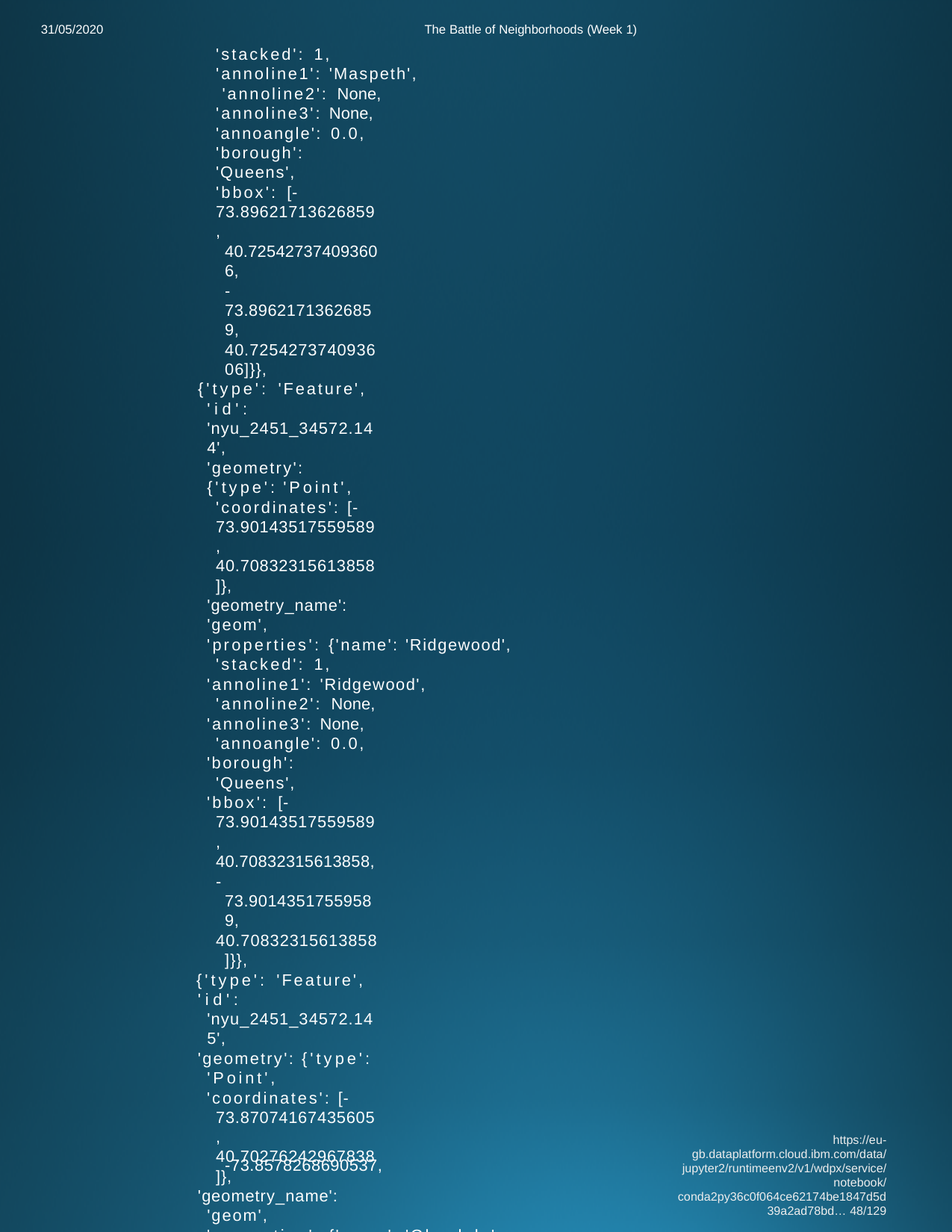

31/05/2020
The Battle of Neighborhoods (Week 1)
'stacked': 1,
'annoline1': 'Maspeth',  'annoline2': None,
'annoline3': None,  'annoangle': 0.0,
'borough': 'Queens',
'bbox': [-73.89621713626859,
40.725427374093606,
-73.89621713626859,
40.725427374093606]}},
{'type': 'Feature',
'id': 'nyu_2451_34572.144',
'geometry': {'type': 'Point',
'coordinates': [-73.90143517559589, 40.70832315613858]},
'geometry_name': 'geom',
'properties': {'name': 'Ridgewood',  'stacked': 1,
'annoline1': 'Ridgewood',  'annoline2': None,
'annoline3': None,  'annoangle': 0.0,
'borough': 'Queens',
'bbox': [-73.90143517559589,
40.70832315613858,
-73.90143517559589,
40.70832315613858]}},
{'type': 'Feature',
'id': 'nyu_2451_34572.145',
'geometry': {'type': 'Point',
'coordinates': [-73.87074167435605, 40.70276242967838]},
'geometry_name': 'geom',
'properties': {'name': 'Glendale',  'stacked': 1,
'annoline1': 'Glendale',  'annoline2': None,
'annoline3': None,  'annoangle': 0.0,
'borough': 'Queens',
'bbox': [-73.87074167435605,
40.70276242967838,
-73.87074167435605,
40.70276242967838]}},
{'type': 'Feature',
'id': 'nyu_2451_34572.146',
'geometry': {'type': 'Point',
'coordinates': [-73.8578268690537, 40.72897409480735]},
'geometry_name': 'geom',
'properties': {'name': 'Rego Park',  'stacked': 1,
'annoline1': 'Rego Park',  'annoline2': None,
'annoline3': None,  'annoangle': 0.0,
'borough': 'Queens',
'bbox': [-73.8578268690537,
40.72897409480735,
https://eu-gb.dataplatform.cloud.ibm.com/data/jupyter2/runtimeenv2/v1/wdpx/service/notebook/conda2py36c0f064ce62174be1847d5d39a2ad78bd… 48/129
-73.8578268690537,